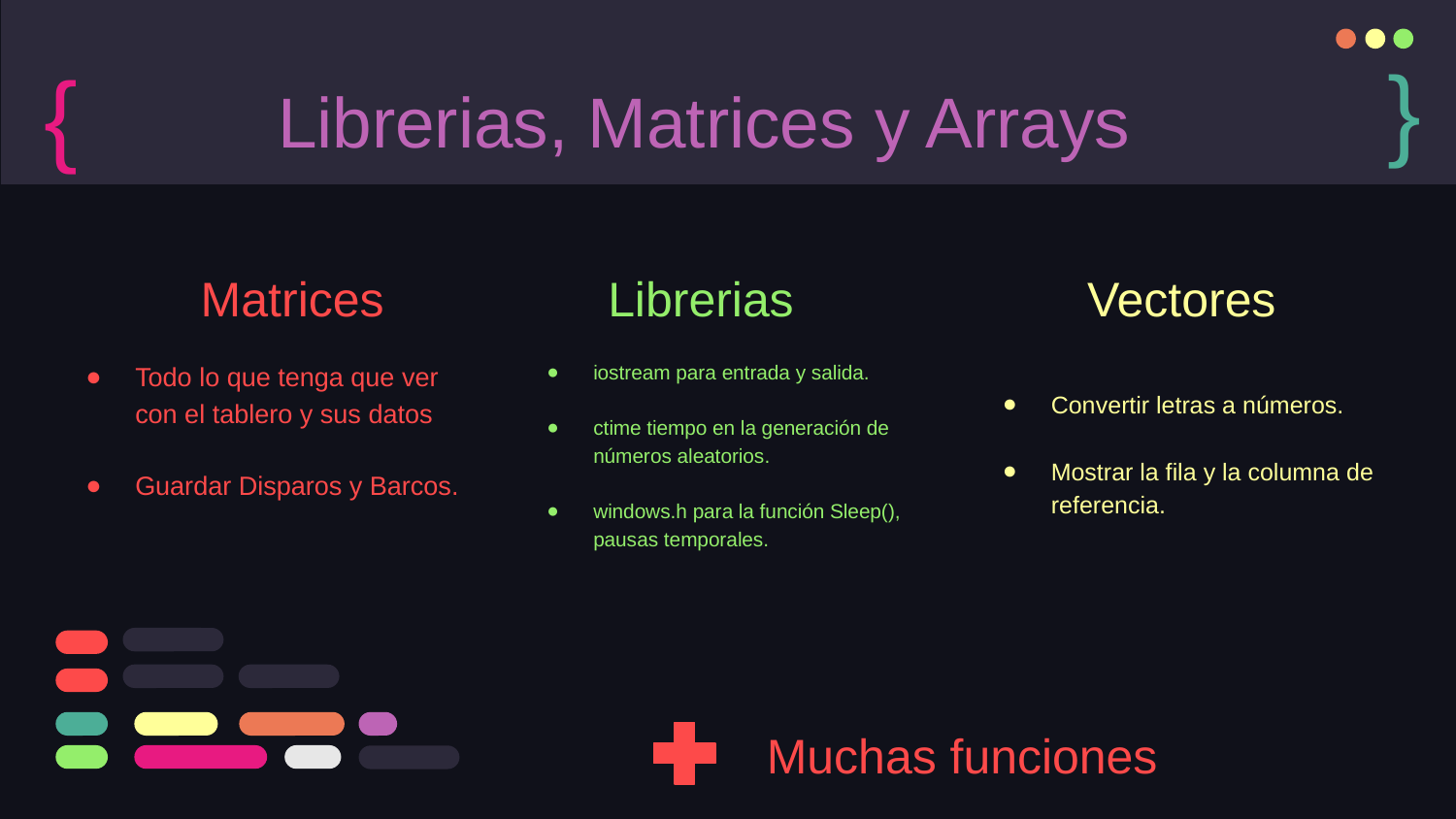

{
}
# Librerias, Matrices y Arrays
Matrices
Librerias
Vectores
iostream para entrada y salida.

ctime tiempo en la generación de números aleatorios.

windows.h para la función Sleep(), pausas temporales.

Todo lo que tenga que ver con el tablero y sus datos

Guardar Disparos y Barcos.

Convertir letras a números.

Mostrar la fila y la columna de referencia.

Muchas funciones